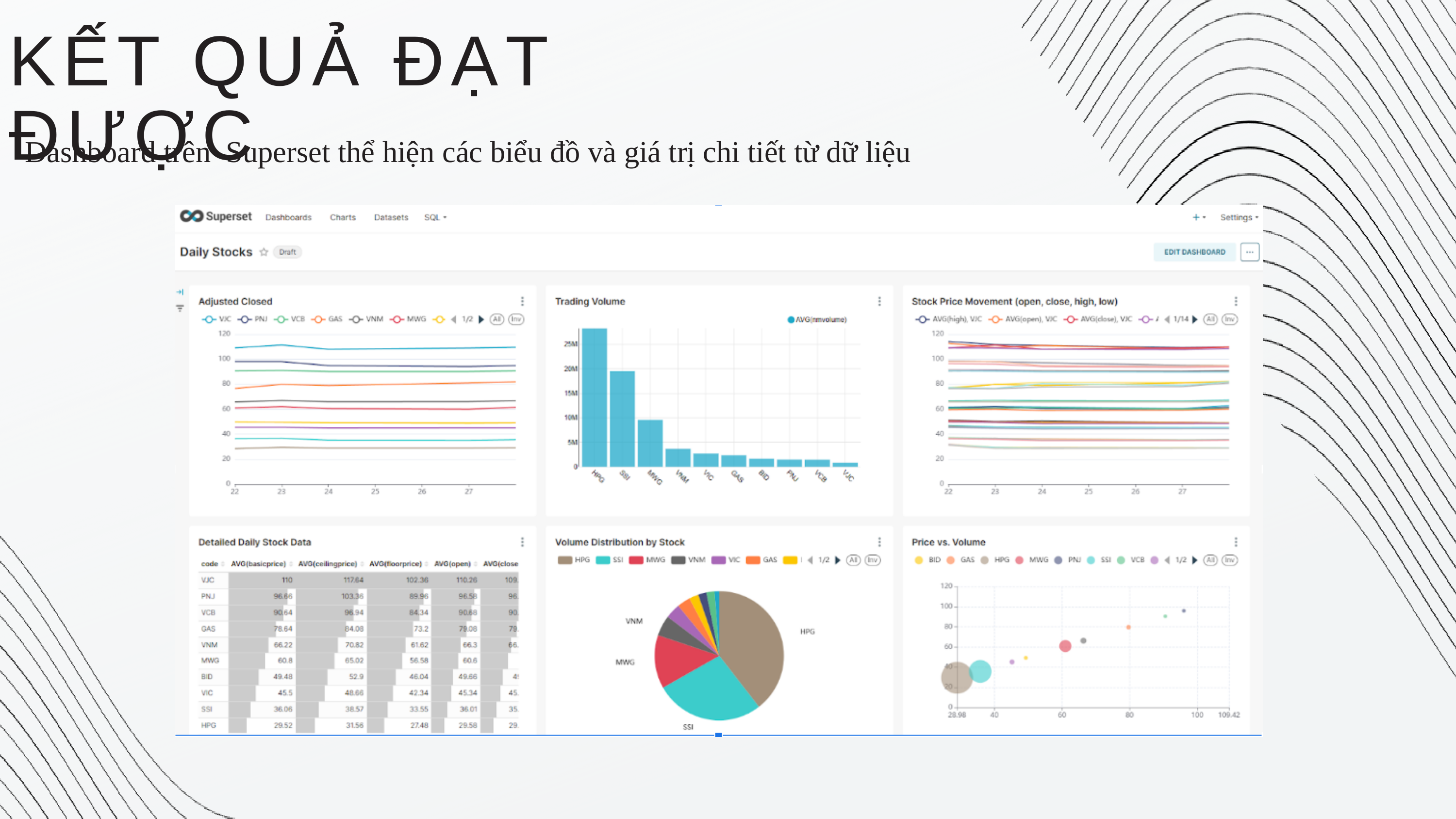

KẾT QUẢ ĐẠT ĐƯỢC

Dashboard trên  Superset thể hiện các biểu đồ và giá trị chi tiết từ dữ liệu